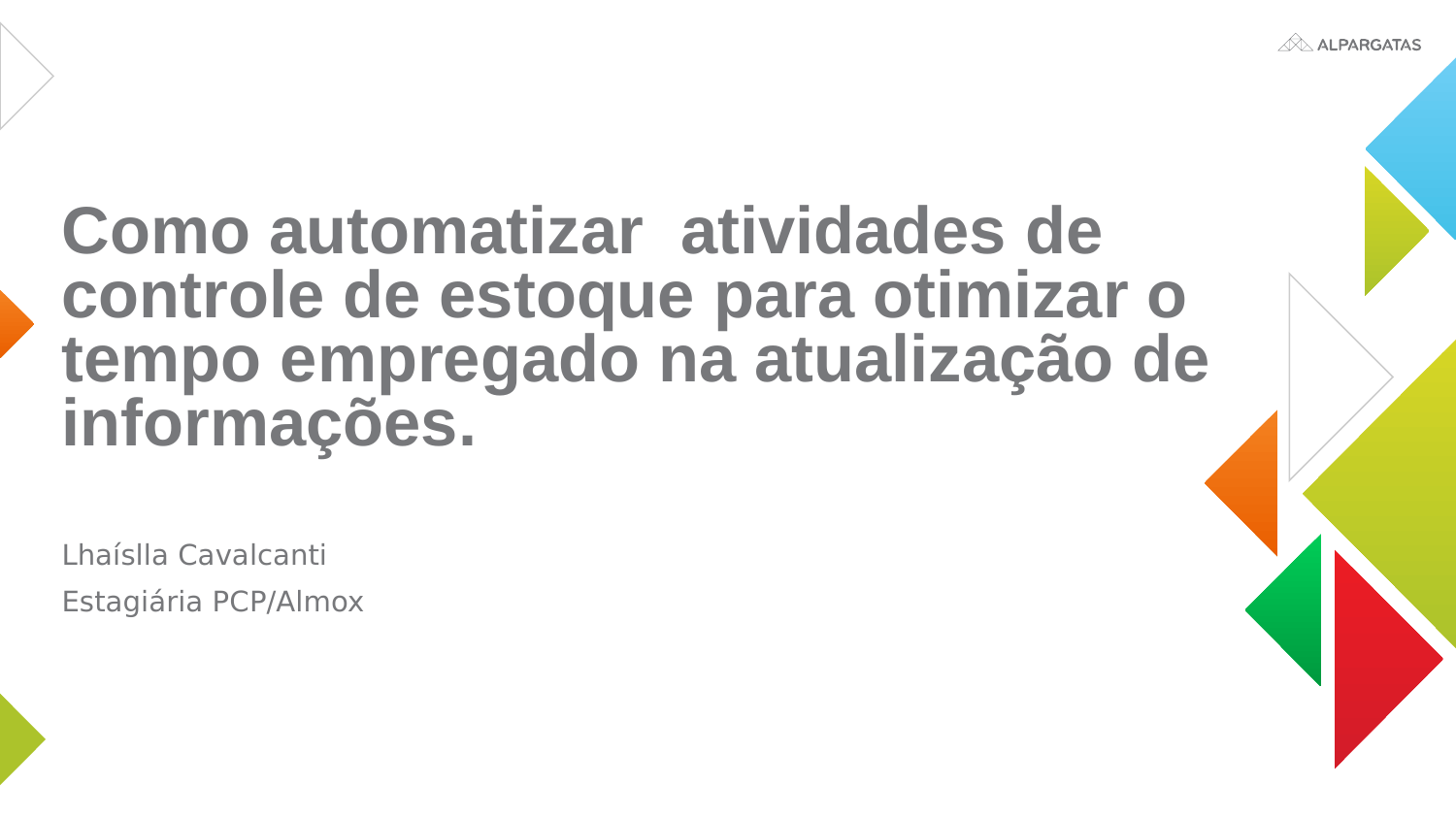

# Como automatizar  atividades de controle de estoque para otimizar o tempo empregado na atualização de informações.
Lhaíslla Cavalcanti
Estagiária PCP/Almox